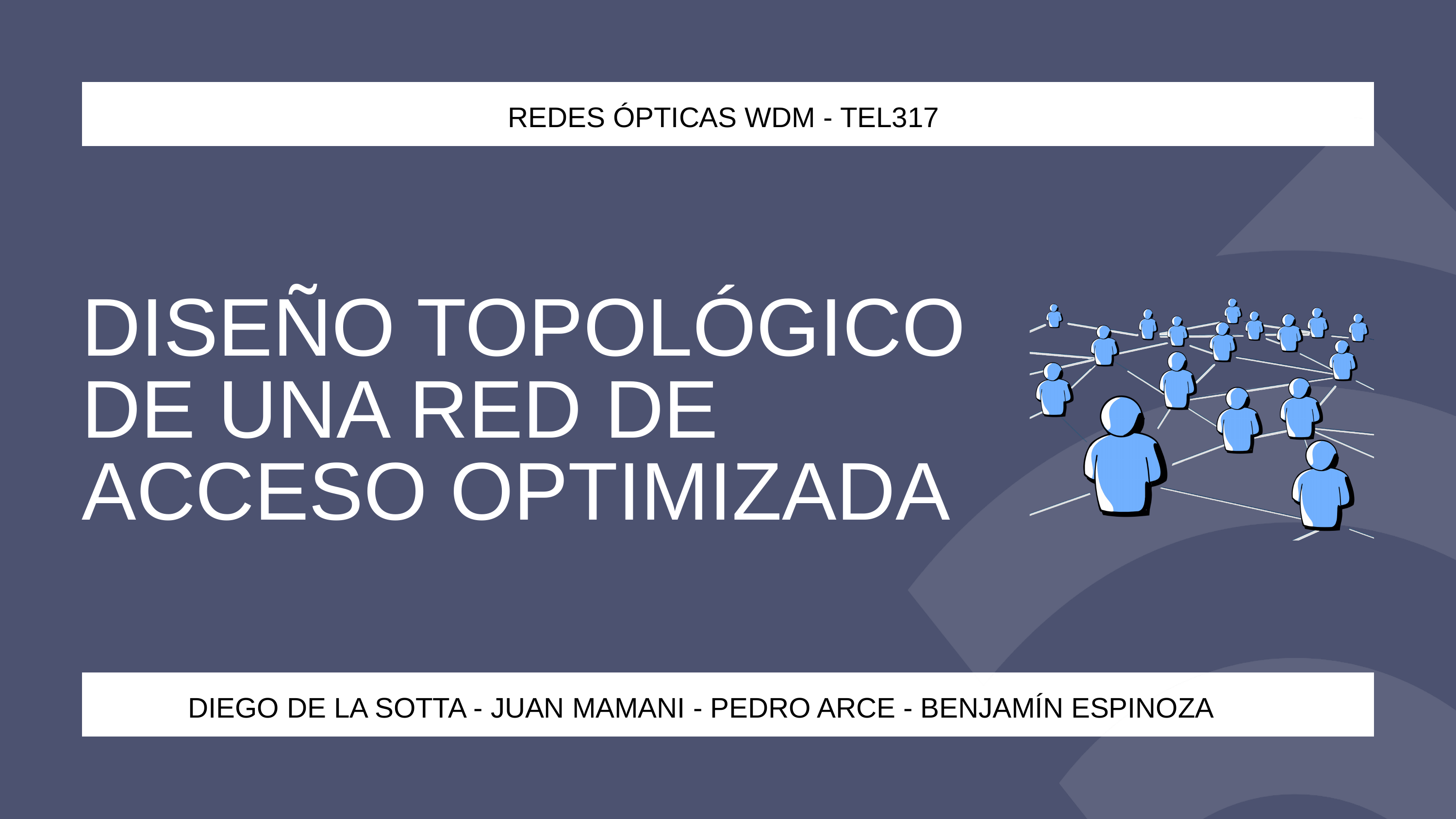

REDES ÓPTICAS WDM - TEL317
DISEÑO TOPOLÓGICO DE UNA RED DE ACCESO OPTIMIZADA

DIEGO DE LA SOTTA - JUAN MAMANI - PEDRO ARCE - BENJAMÍN ESPINOZA